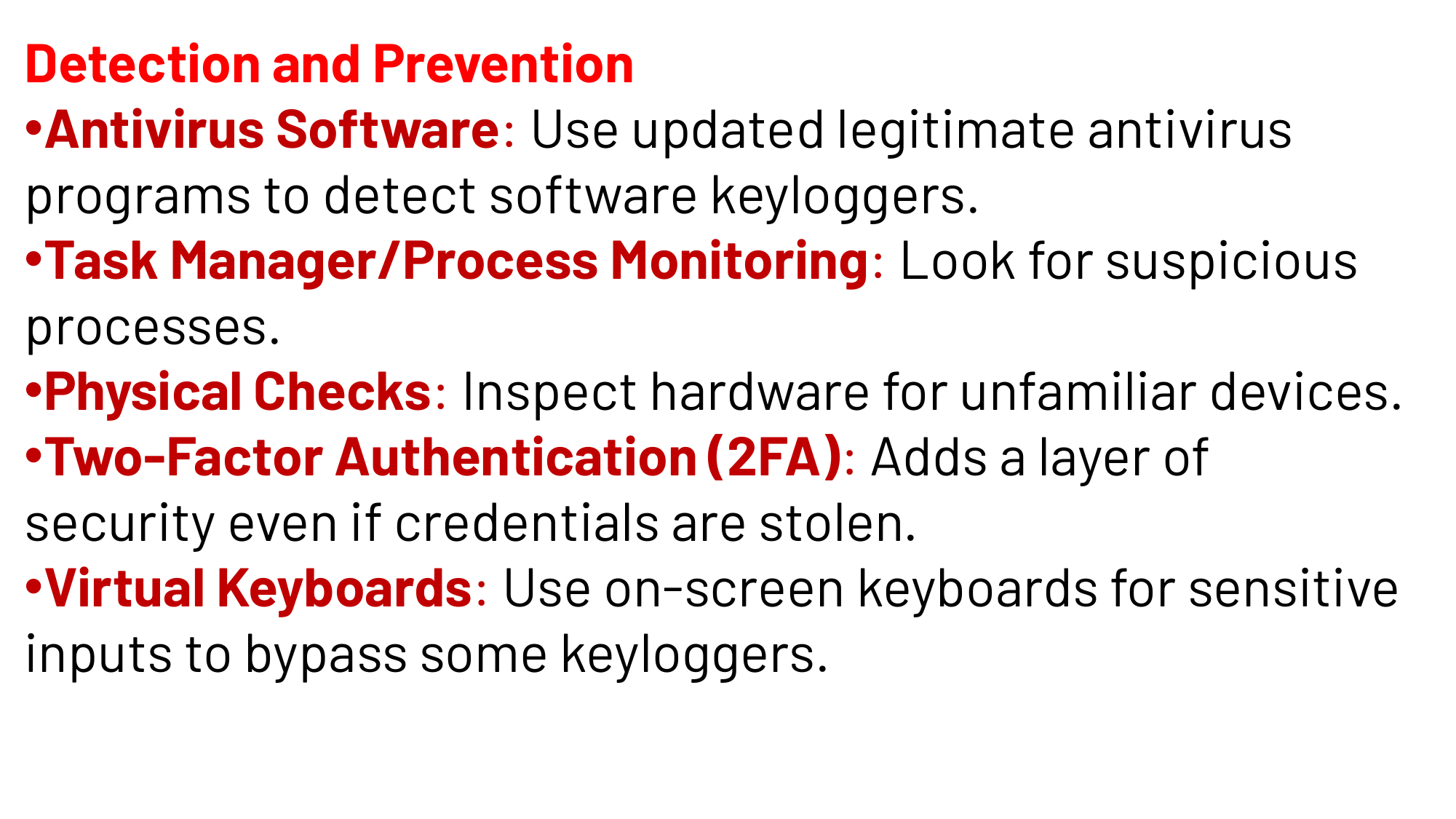

Detection and Prevention
Antivirus Software: Use updated legitimate antivirus programs to detect software keyloggers.
Task Manager/Process Monitoring: Look for suspicious processes.
Physical Checks: Inspect hardware for unfamiliar devices.
Two-Factor Authentication (2FA): Adds a layer of security even if credentials are stolen.
Virtual Keyboards: Use on-screen keyboards for sensitive inputs to bypass some keyloggers.